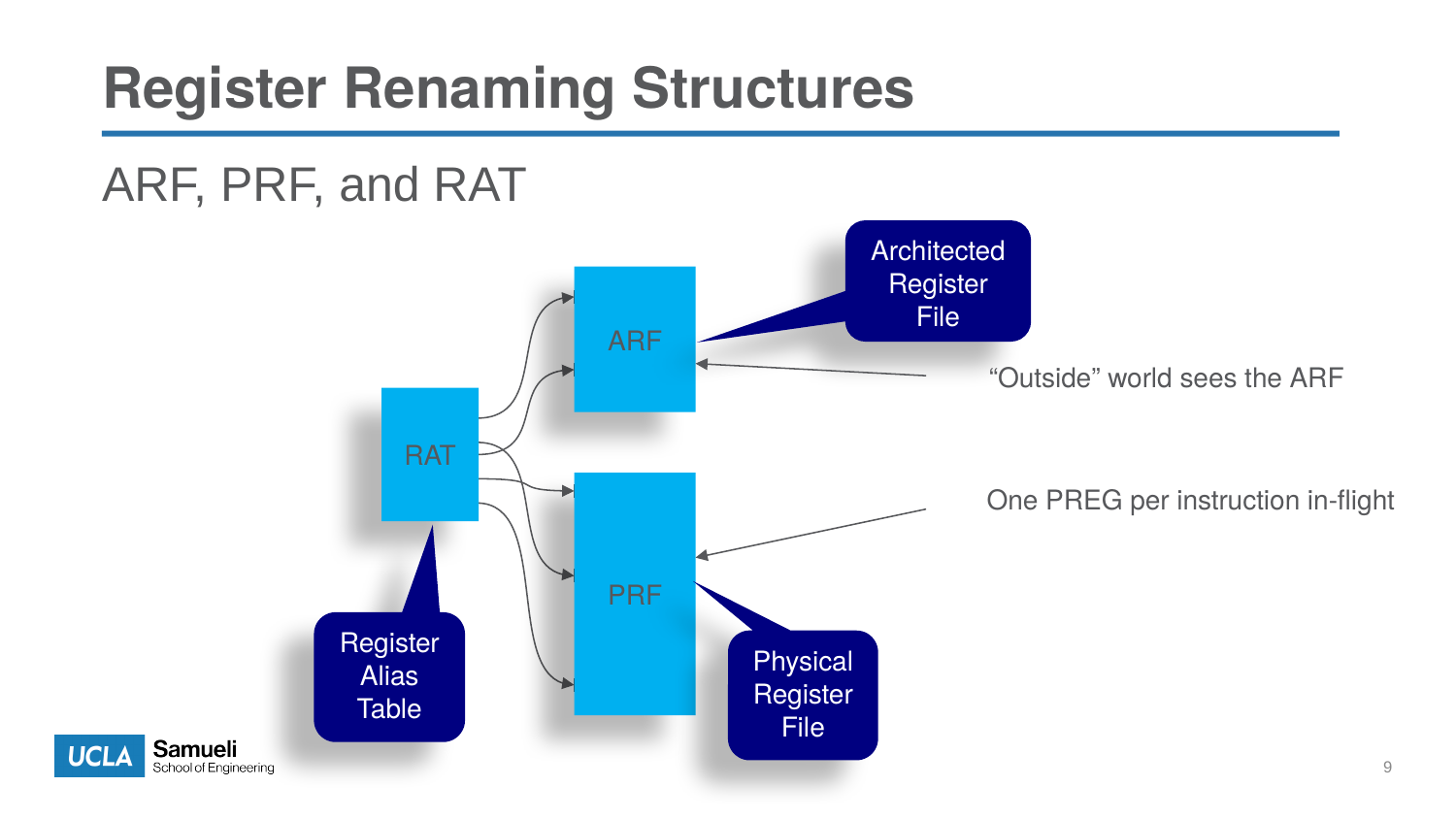

Register Renaming Structures
ARF, PRF, and RAT
Architected
Register
File
ARF

“Outside” world sees the ARF

RAT

PRF
One PREG per instruction in-flight

Register
Alias
Table
Physical
Register
File

9